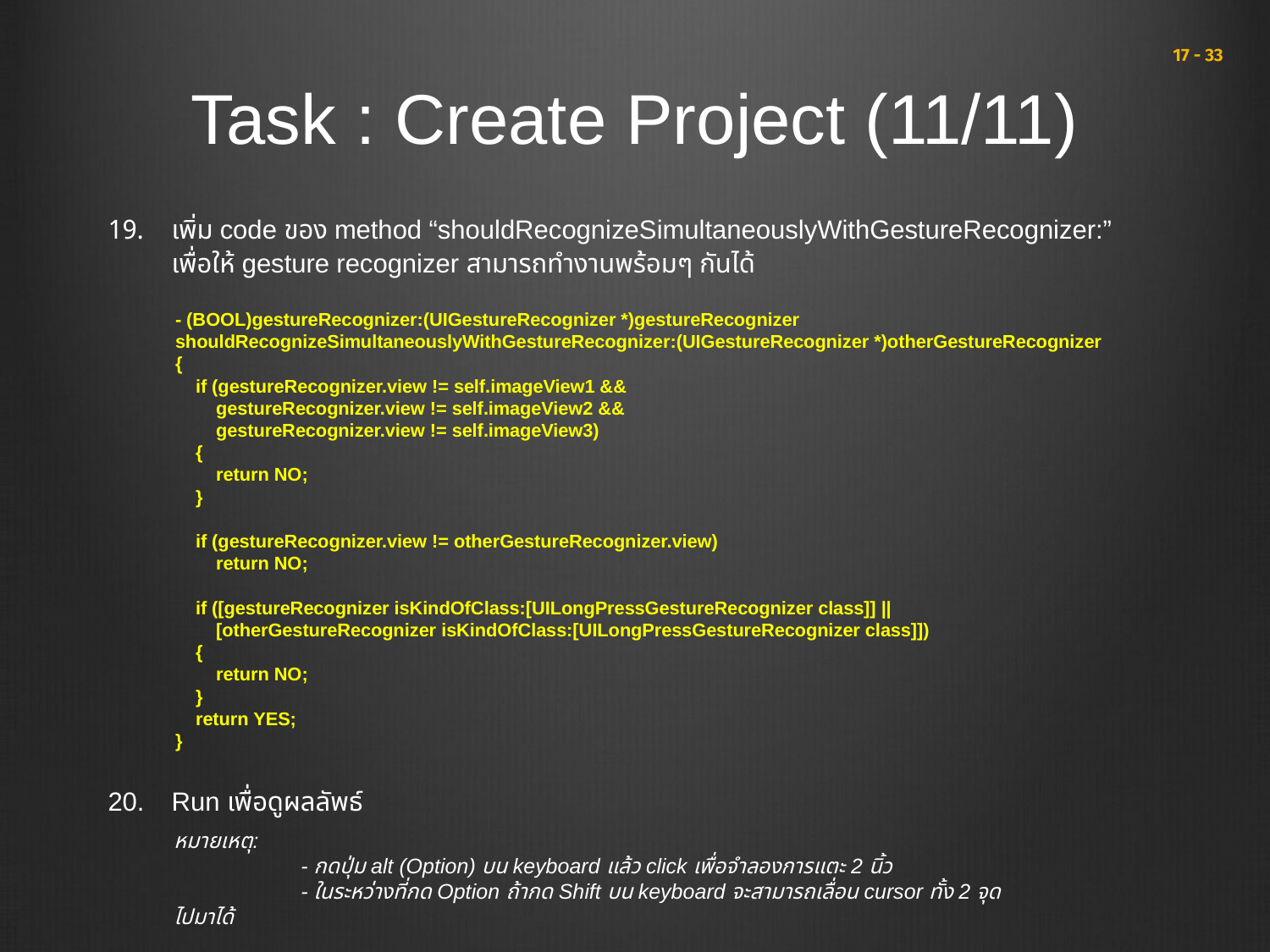

# Task : Create Project (11/11)
 17 - 33
เพิ่ม code ของ method “shouldRecognizeSimultaneouslyWithGestureRecognizer:”  เพื่อให้ gesture recognizer สามารถทำงานพร้อมๆ กันได้

Run เพื่อดูผลลัพธ์
- (BOOL)gestureRecognizer:(UIGestureRecognizer *)gestureRecognizer
shouldRecognizeSimultaneouslyWithGestureRecognizer:(UIGestureRecognizer *)otherGestureRecognizer
{
    if (gestureRecognizer.view != self.imageView1 &&
        gestureRecognizer.view != self.imageView2 &&
        gestureRecognizer.view != self.imageView3)
    {
        return NO;
    }

    if (gestureRecognizer.view != otherGestureRecognizer.view)
        return NO;

    if ([gestureRecognizer isKindOfClass:[UILongPressGestureRecognizer class]] ||
        [otherGestureRecognizer isKindOfClass:[UILongPressGestureRecognizer class]])
    {
        return NO;
    }
    return YES;
}
หมายเหตุ:
	- กดปุ่ม alt (Option) บน keyboard แล้ว click เพื่อจำลองการแตะ 2 นิ้ว
	- ในระหว่างที่กด Option ถ้ากด Shift บน keyboard จะสามารถเลื่อน cursor ทั้ง 2 จุดไปมาได้